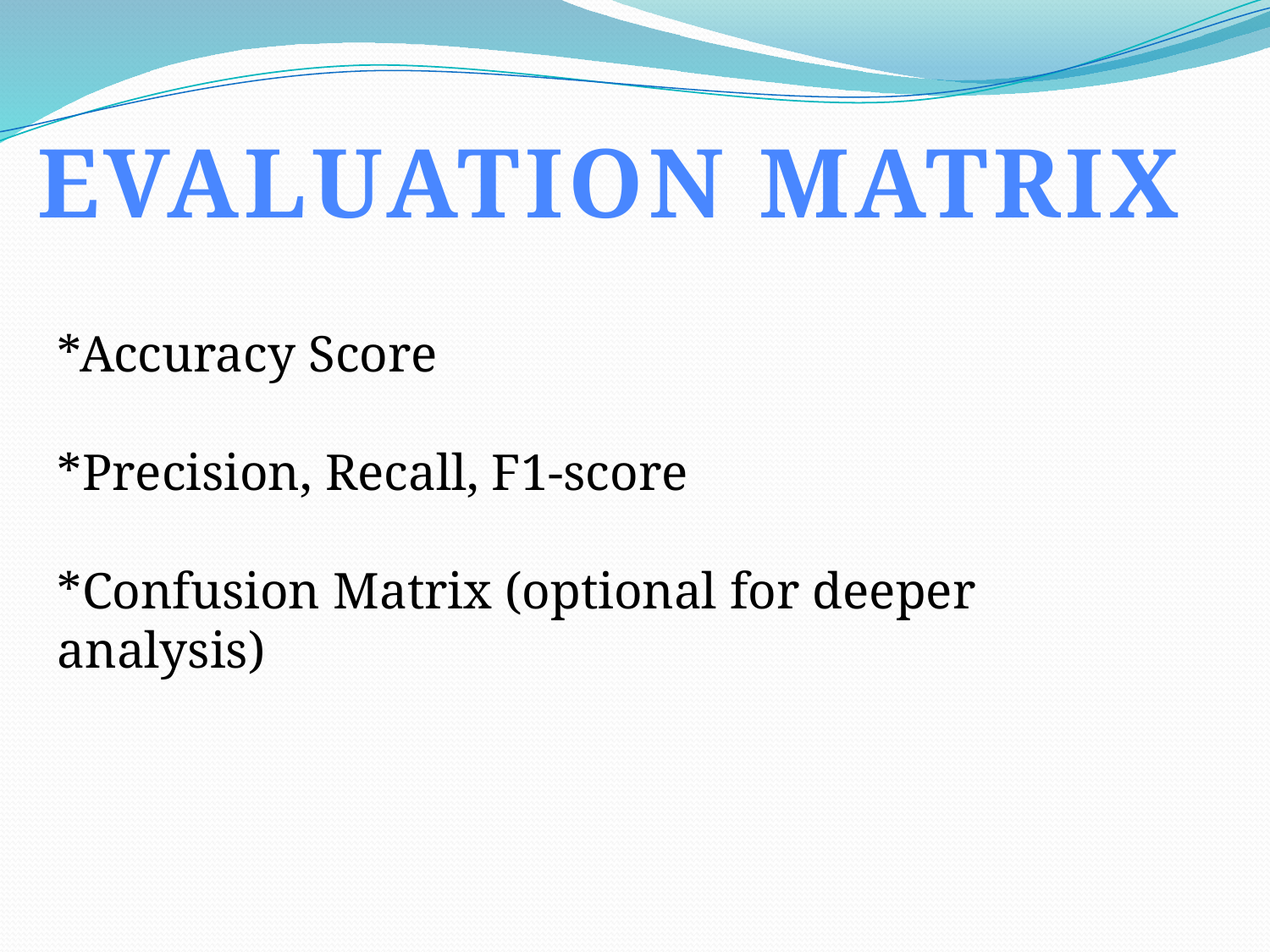

EVALUATION MATRIX
*Accuracy Score

*Precision, Recall, F1-score

*Confusion Matrix (optional for deeper analysis)